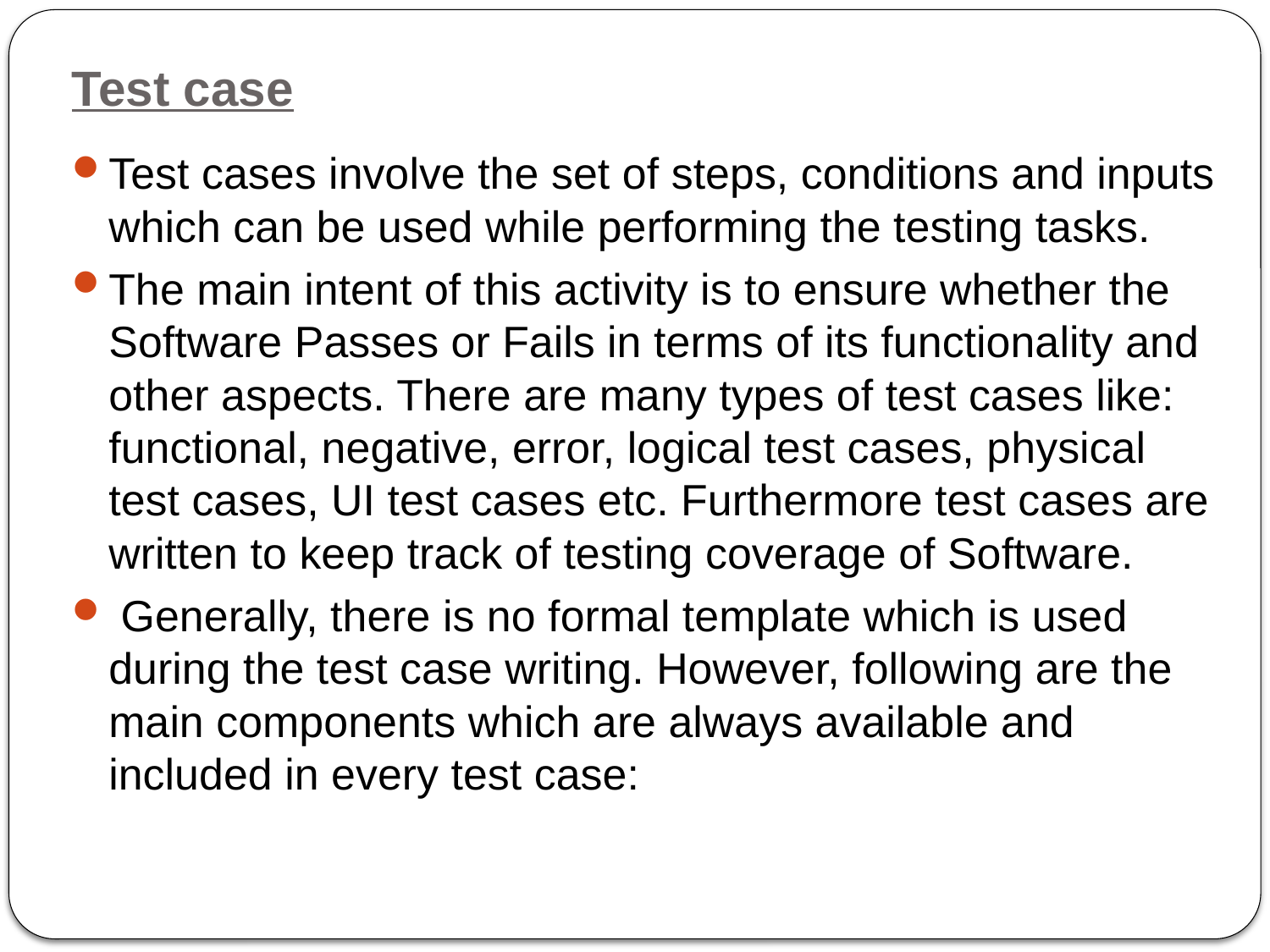

# Test case
Test cases involve the set of steps, conditions and inputs which can be used while performing the testing tasks.
The main intent of this activity is to ensure whether the Software Passes or Fails in terms of its functionality and other aspects. There are many types of test cases like: functional, negative, error, logical test cases, physical test cases, UI test cases etc. Furthermore test cases are written to keep track of testing coverage of Software.
 Generally, there is no formal template which is used during the test case writing. However, following are the main components which are always available and included in every test case: